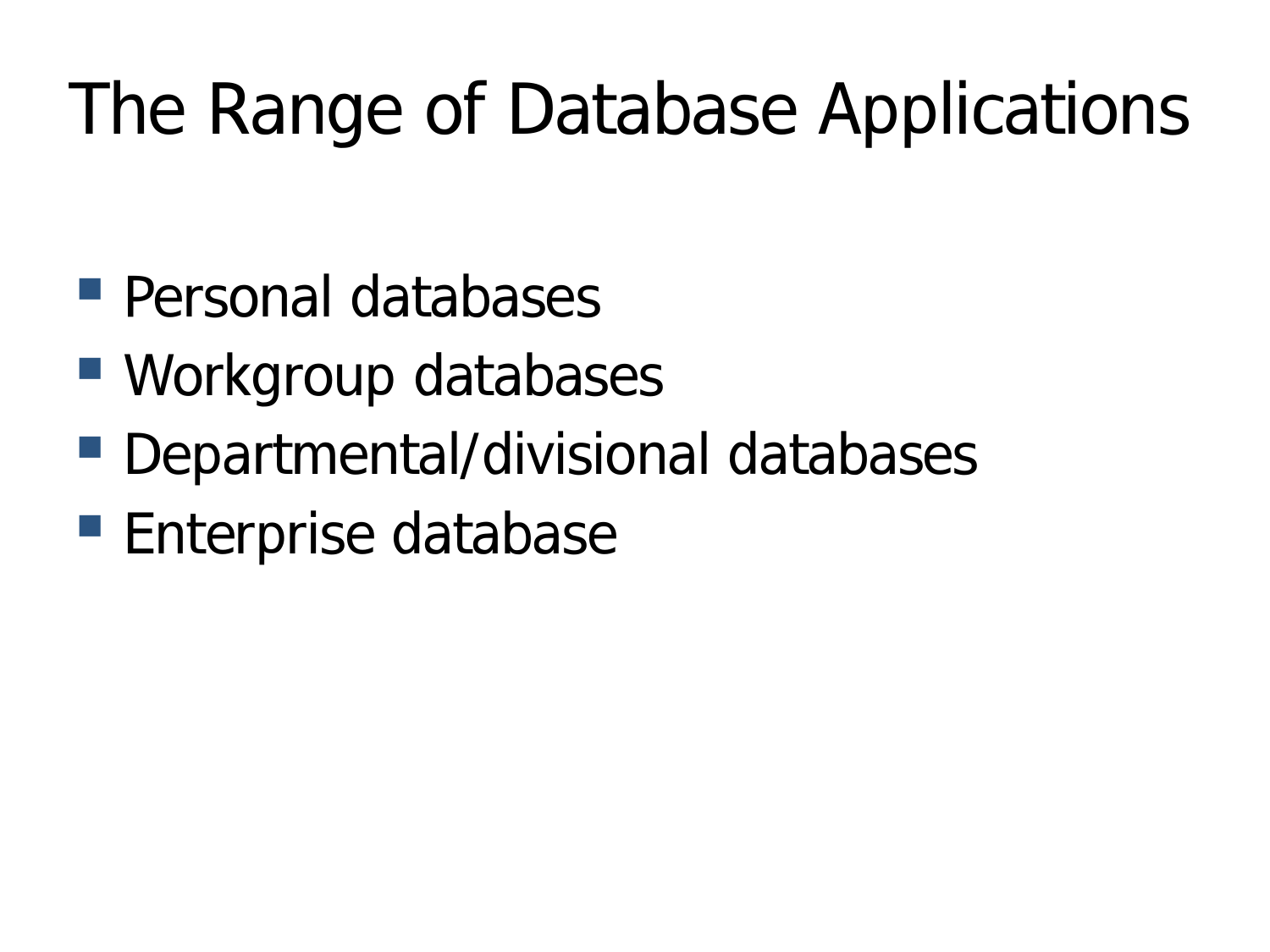

# The Range of Database Applications
Personal databases
Workgroup databases
Departmental/divisional databases
Enterprise database